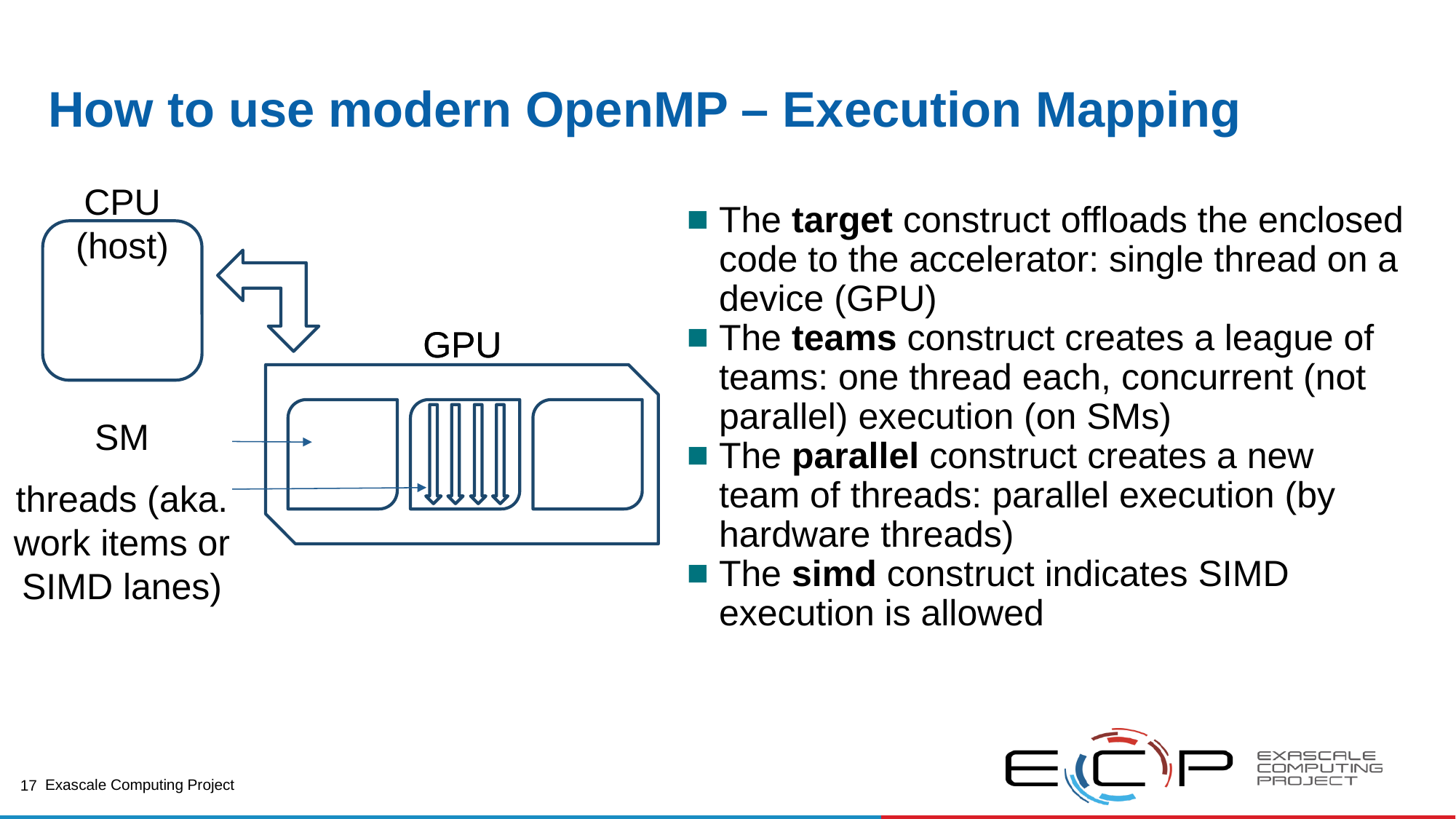

# How to use modern OpenMP – Execution Mapping
CPU (host)
The target construct offloads the enclosed code to the accelerator: single thread on a device (GPU)
The teams construct creates a league of teams: one thread each, concurrent (not parallel) execution (on SMs)
The parallel construct creates a new team of threads: parallel execution (by hardware threads)
The simd construct indicates SIMD execution is allowed

GPU
GPU

SM
threads (aka. work items or SIMD lanes)
17